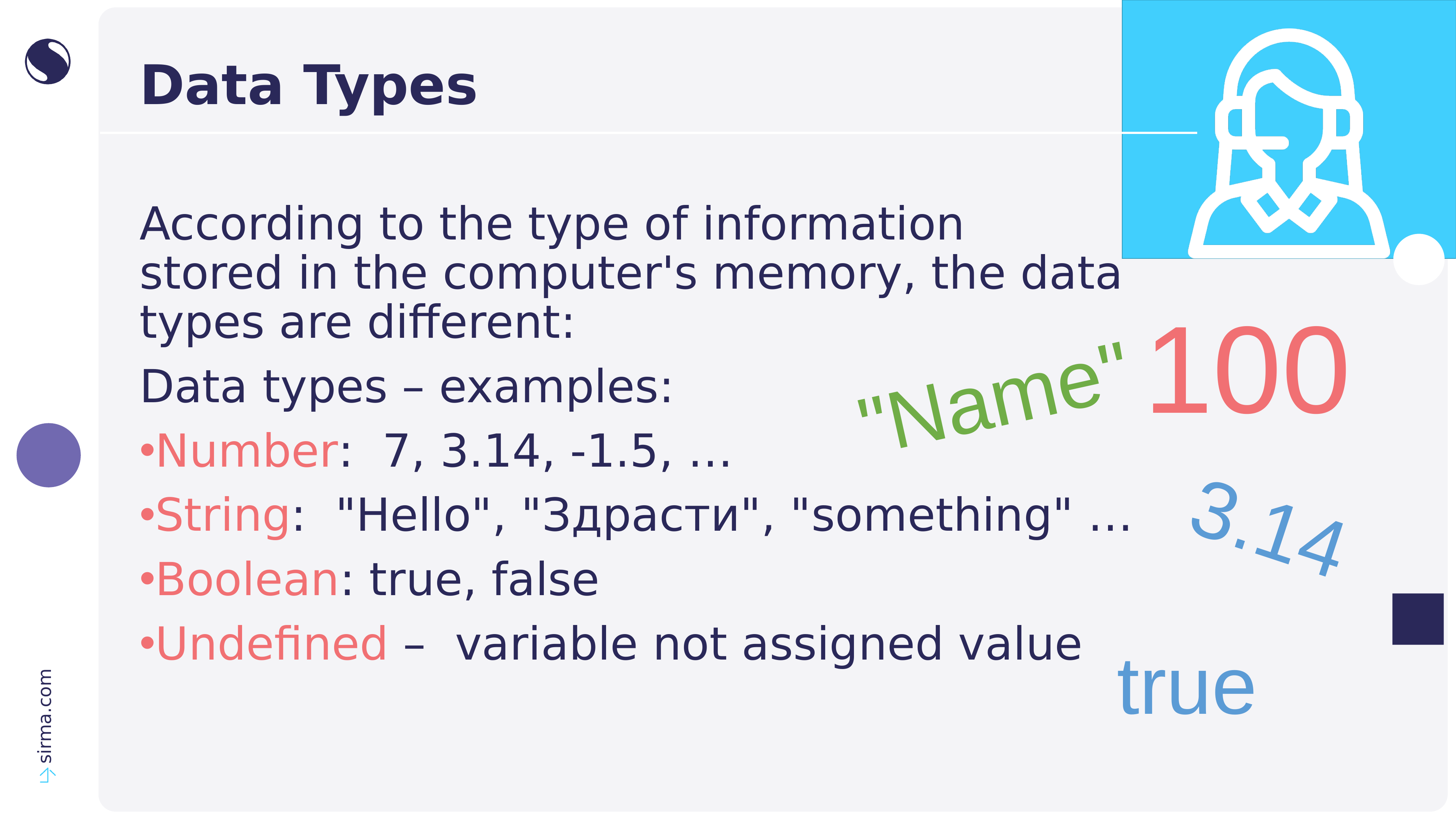

# Data Types
According to the type of information
stored in the computer's memory, the data
types are different:
Data types – examples:
Number:  7, 3.14, -1.5, …
String:  "Hello", "Здрасти", "something" …
Boolean: true, false
Undefined –  variable not assigned value
100
"Name"
3.14
true